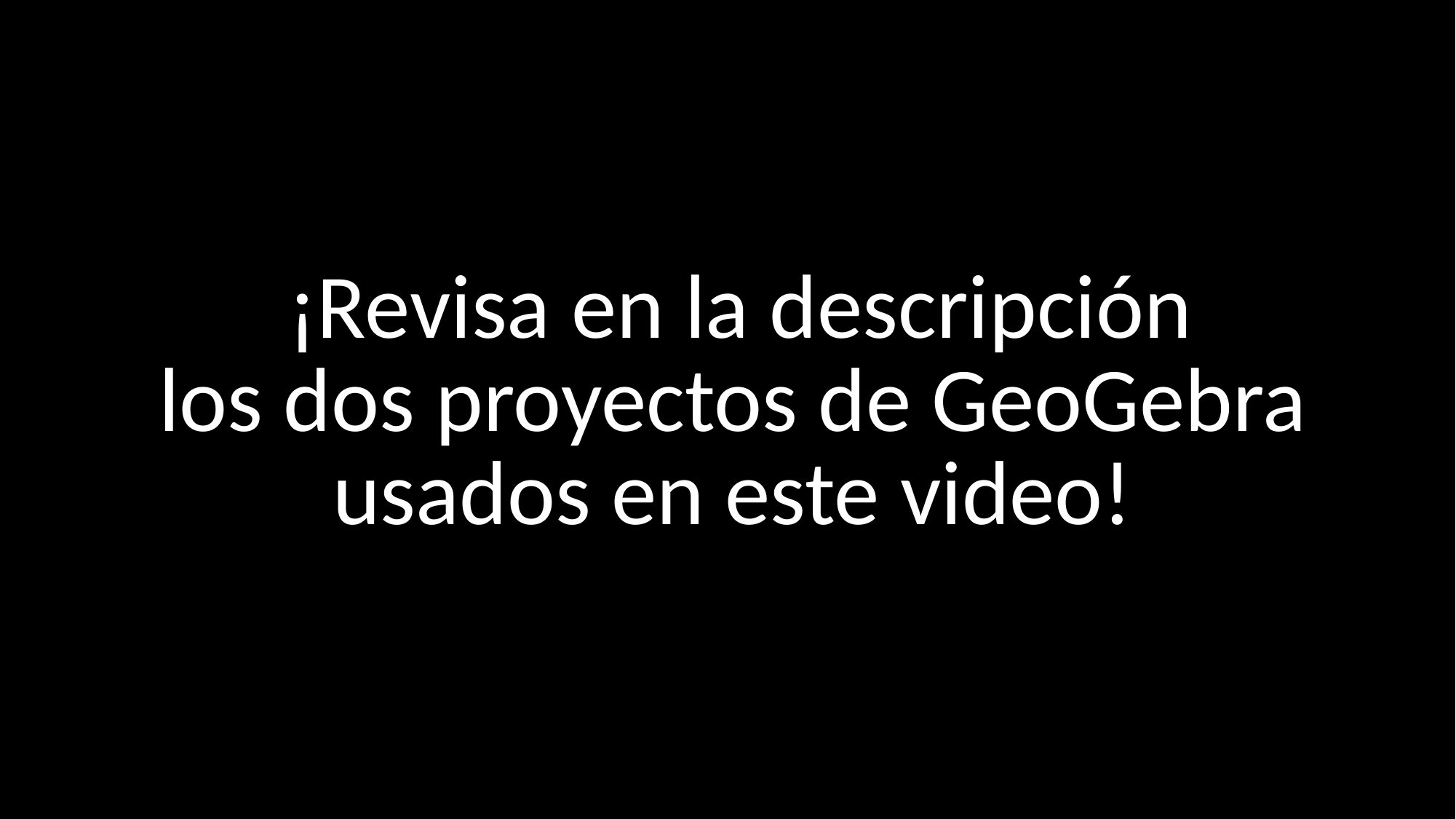

¡Revisa en la descripción
los dos proyectos de GeoGebra
usados en este video!